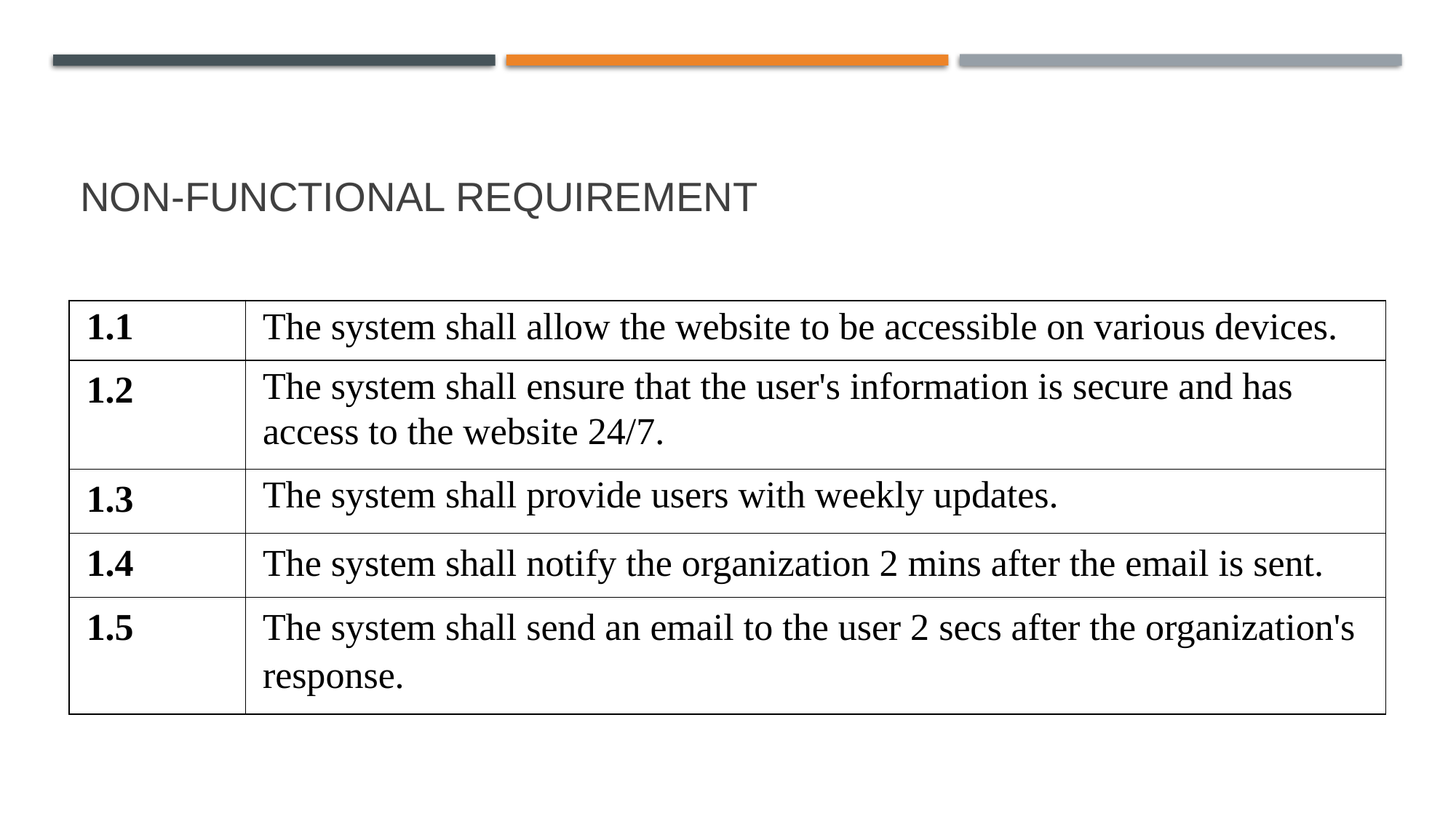

# non-functional requirement
| 1.1 | The system shall allow the website to be accessible on various devices. |
| --- | --- |
| 1.2 | The system shall ensure that the user's information is secure and has access to the website 24/7. |
| 1.3 | The system shall provide users with weekly updates. |
| 1.4 | The system shall notify the organization 2 mins after the email is sent. |
| 1.5 | The system shall send an email to the user 2 secs after the organization's response. |